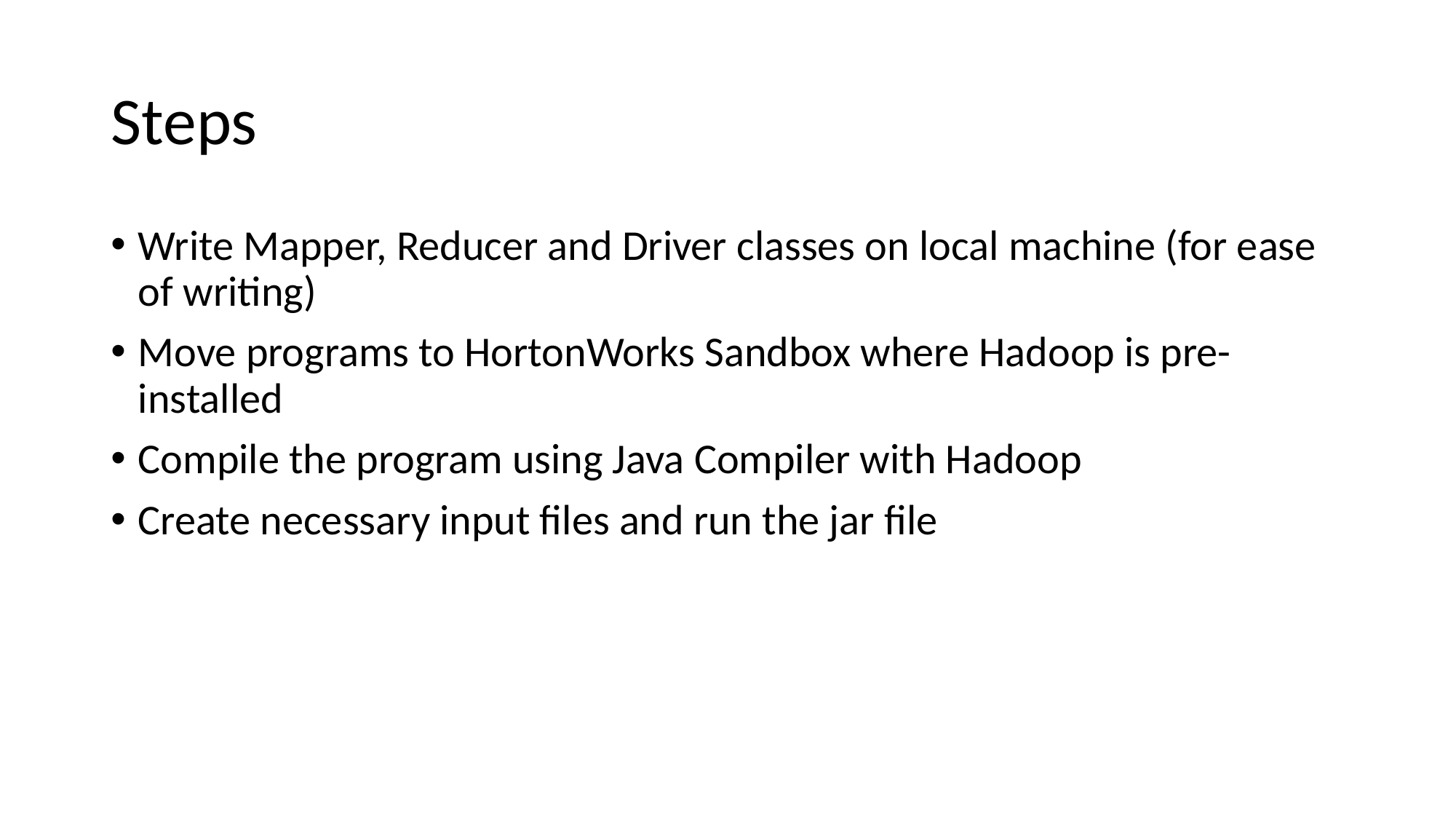

# Steps
Write Mapper, Reducer and Driver classes on local machine (for ease of writing)
Move programs to HortonWorks Sandbox where Hadoop is pre-installed
Compile the program using Java Compiler with Hadoop
Create necessary input files and run the jar file